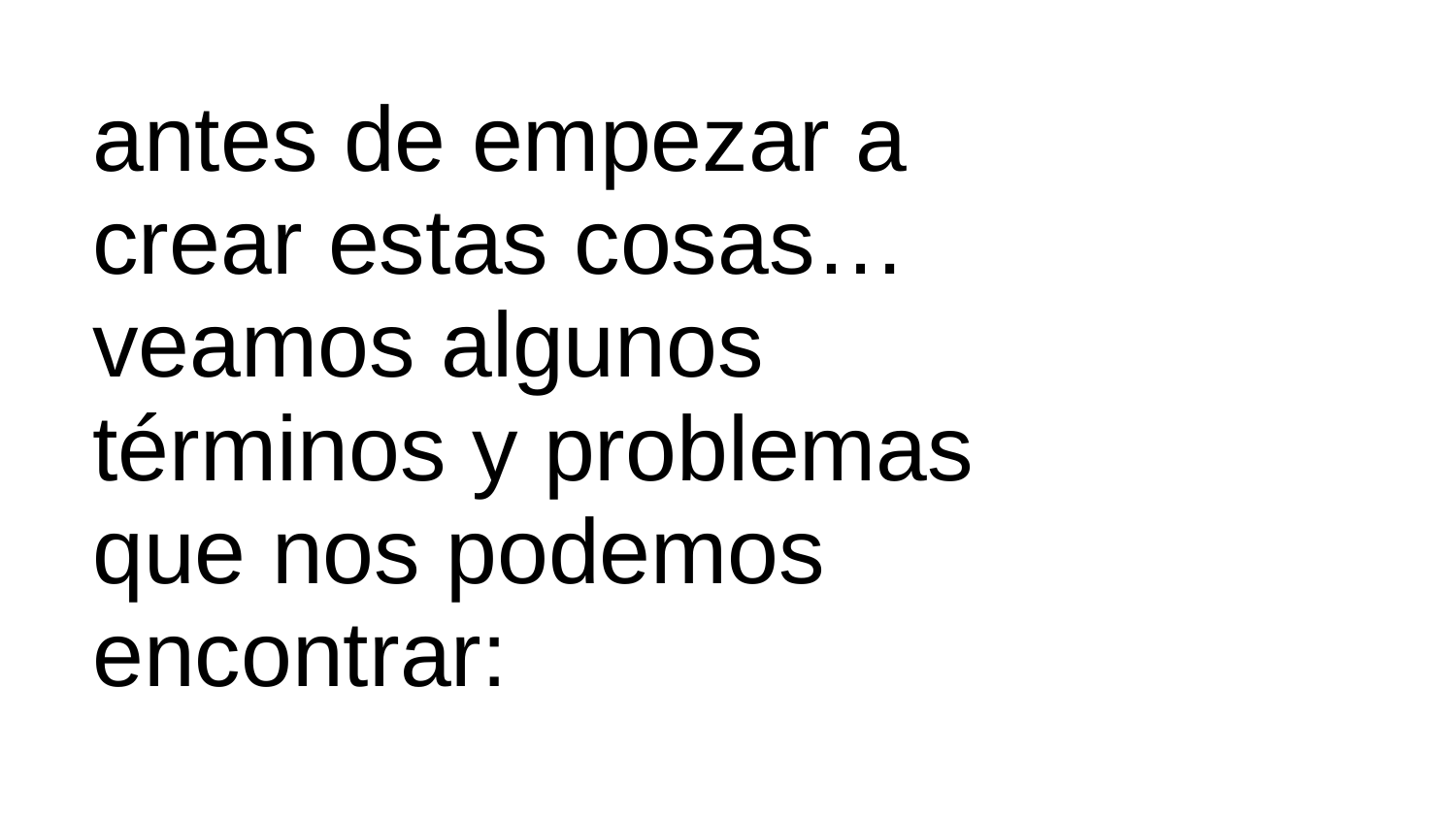

# antes de empezar a crear estas cosas… veamos algunos términos y problemas que nos podemos encontrar: